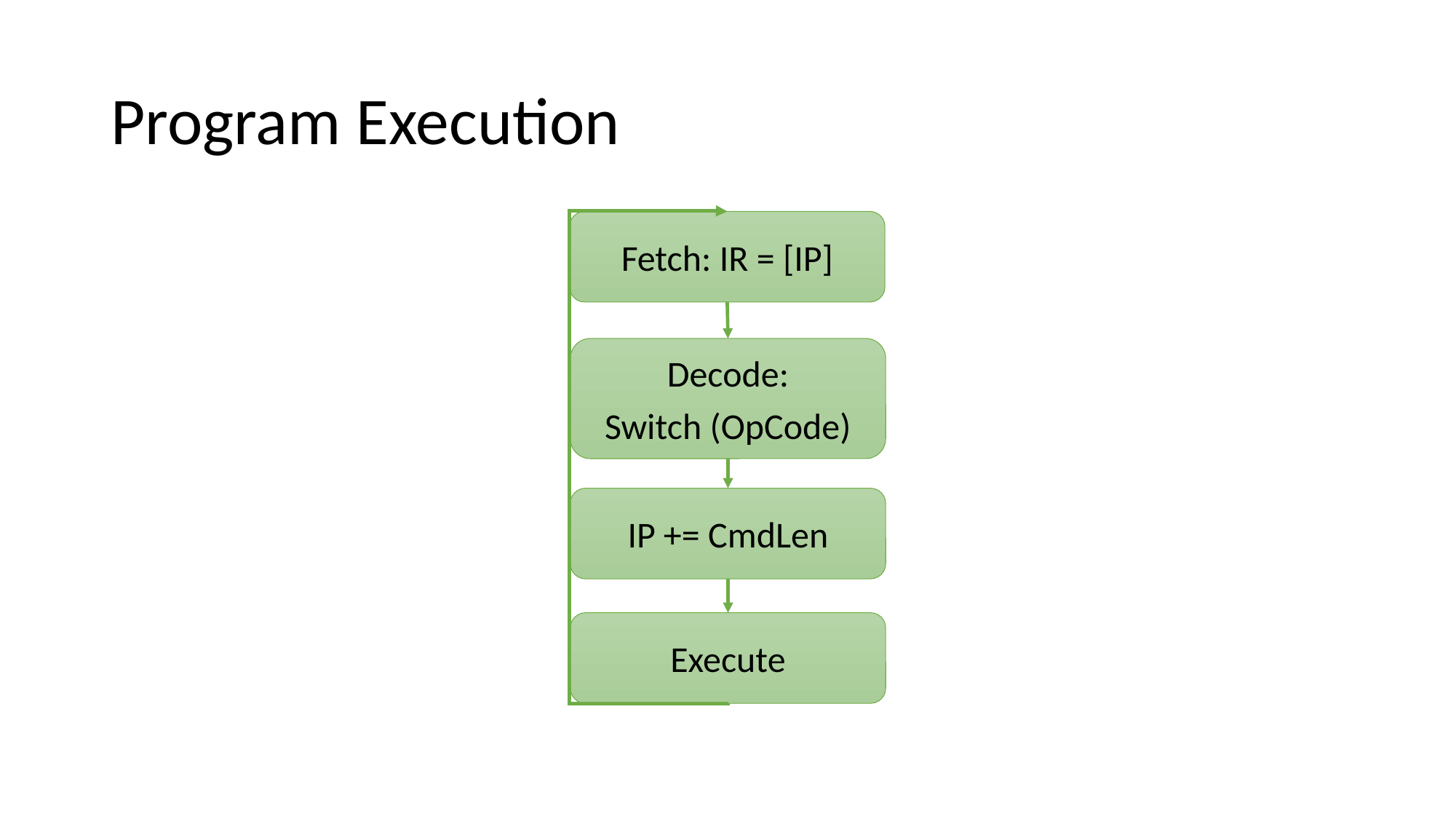

# Program Execution
Fetch: IR = [IP]
Decode:
Switch (OpCode)
IP += CmdLen
Execute